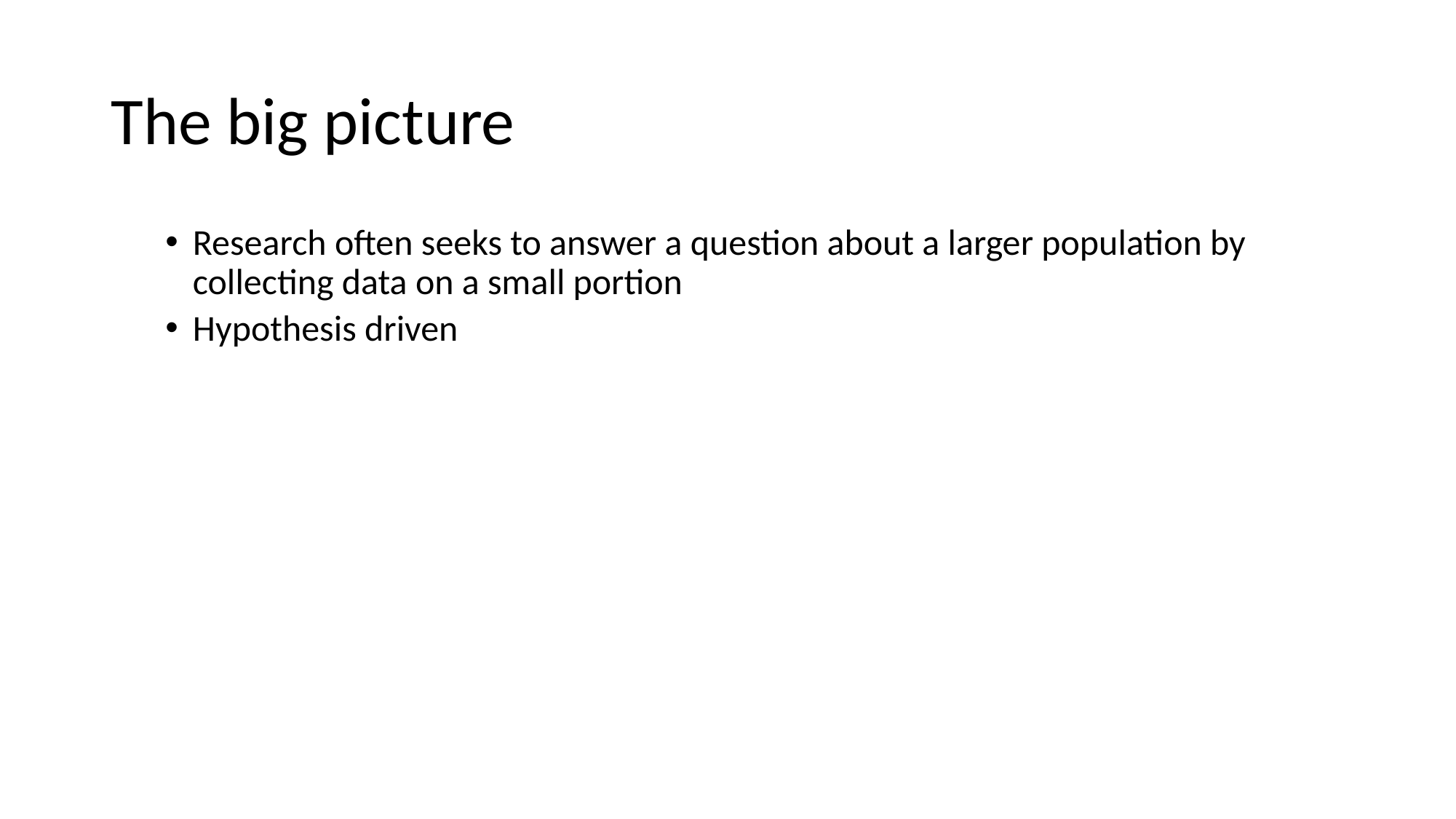

# The big picture
Research often seeks to answer a question about a larger population by collecting data on a small portion
Hypothesis driven